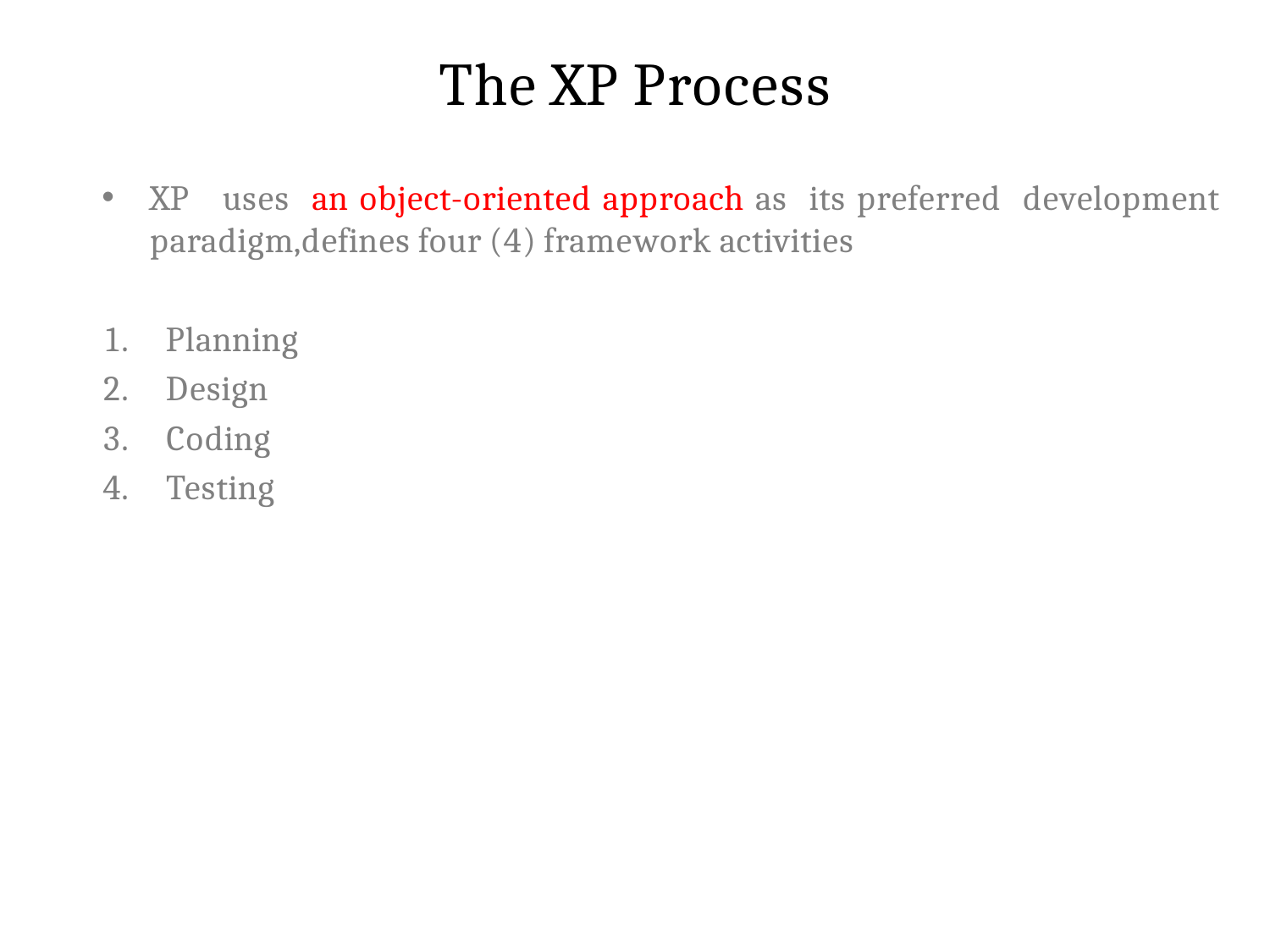

# The XP Process
XP   uses  an object-oriented approach as  its preferred  development paradigm,defines four (4) framework activities

Planning
Design
Coding
Testing